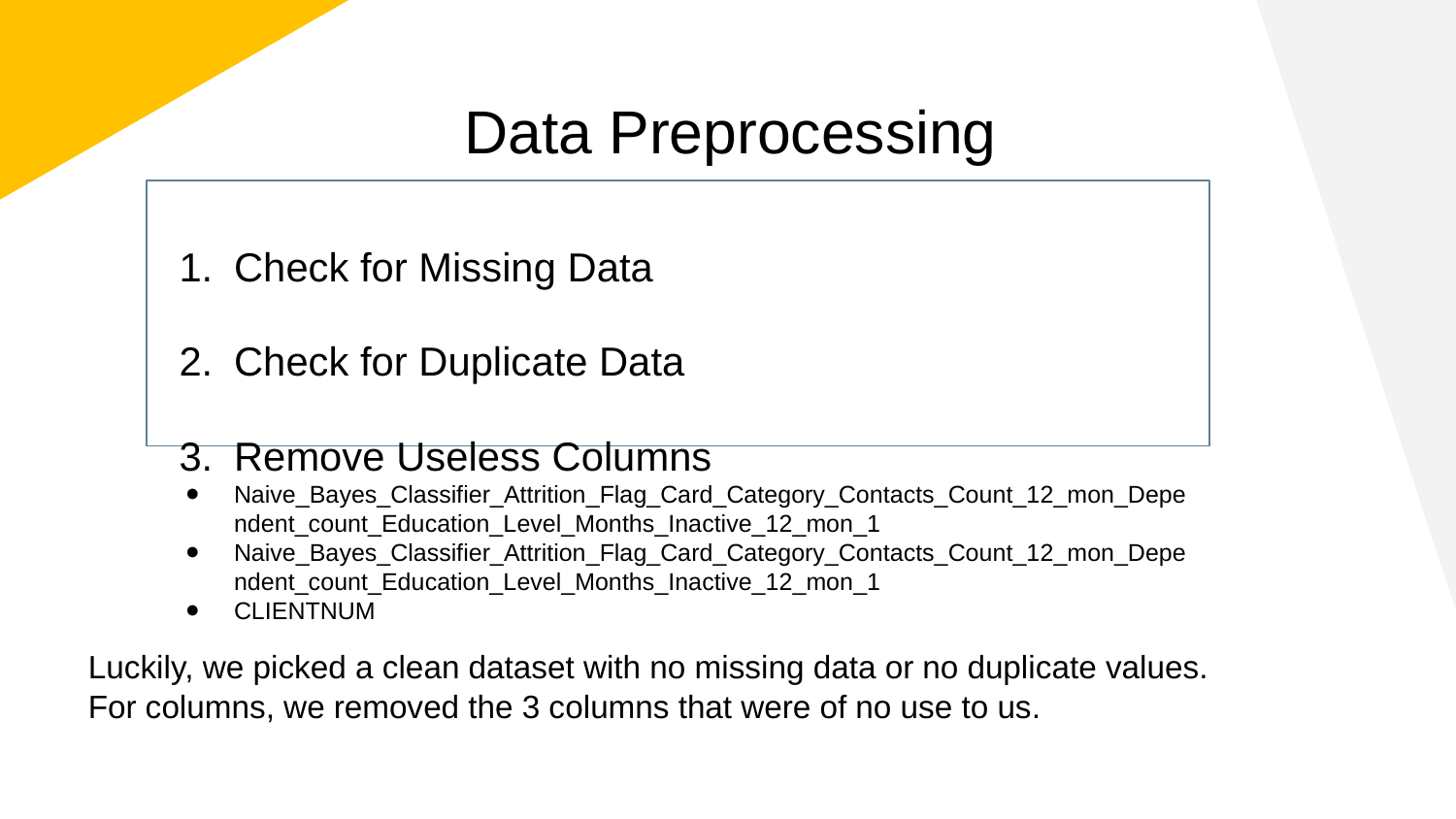

# Data Preprocessing

Check for Missing Data

Check for Duplicate Data

Remove Useless Columns
Naive_Bayes_Classifier_Attrition_Flag_Card_Category_Contacts_Count_12_mon_Dependent_count_Education_Level_Months_Inactive_12_mon_1
Naive_Bayes_Classifier_Attrition_Flag_Card_Category_Contacts_Count_12_mon_Dependent_count_Education_Level_Months_Inactive_12_mon_1
CLIENTNUM
Luckily, we picked a clean dataset with no missing data or no duplicate values.
For columns, we removed the 3 columns that were of no use to us.